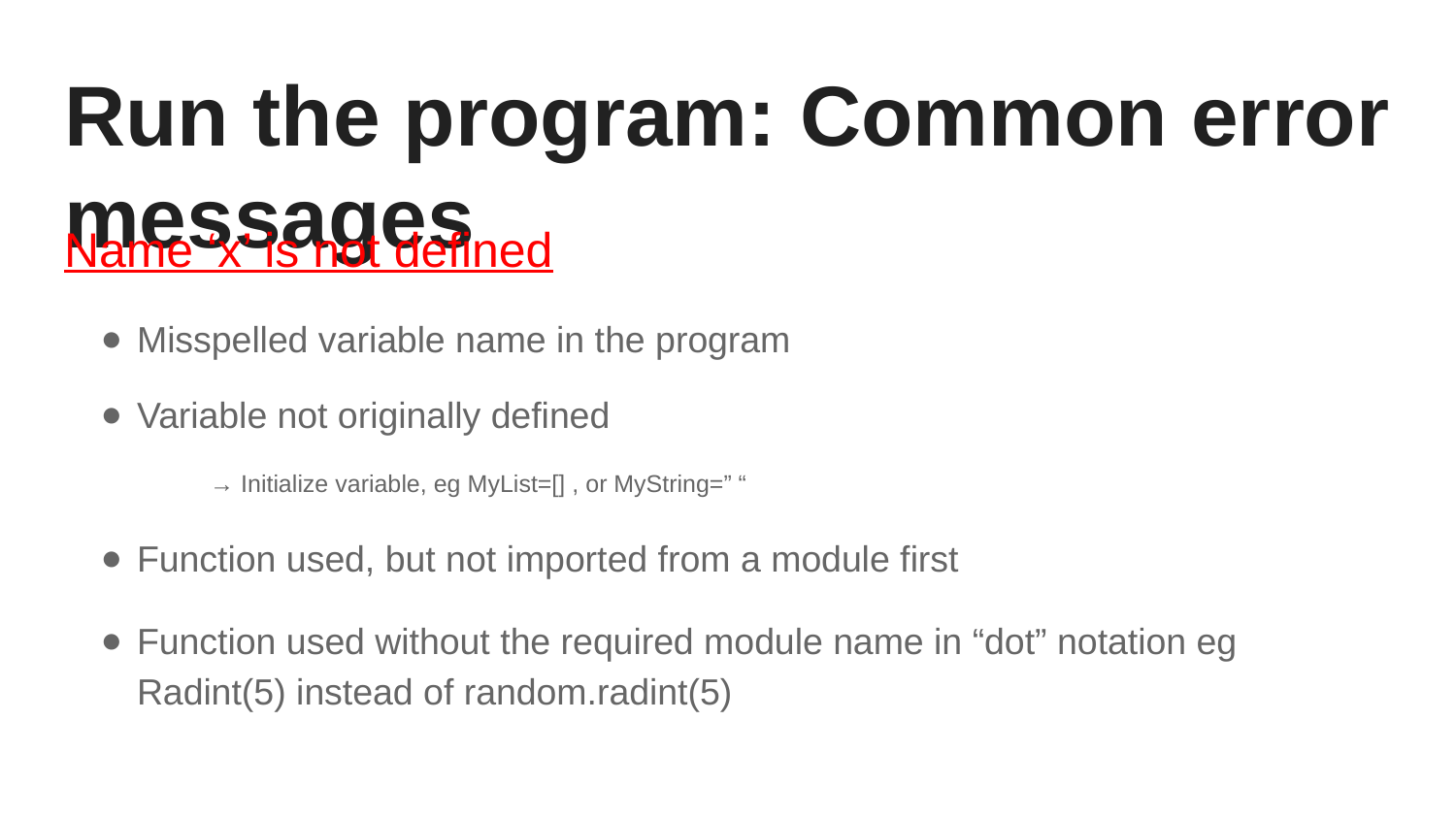

# Run the program: Common error messages
Name ‘x’ is not defined
Misspelled variable name in the program
Variable not originally defined
→ Initialize variable, eg MyList=[] , or MyString=” “
Function used, but not imported from a module first
Function used without the required module name in “dot” notation eg Radint(5) instead of random.radint(5)